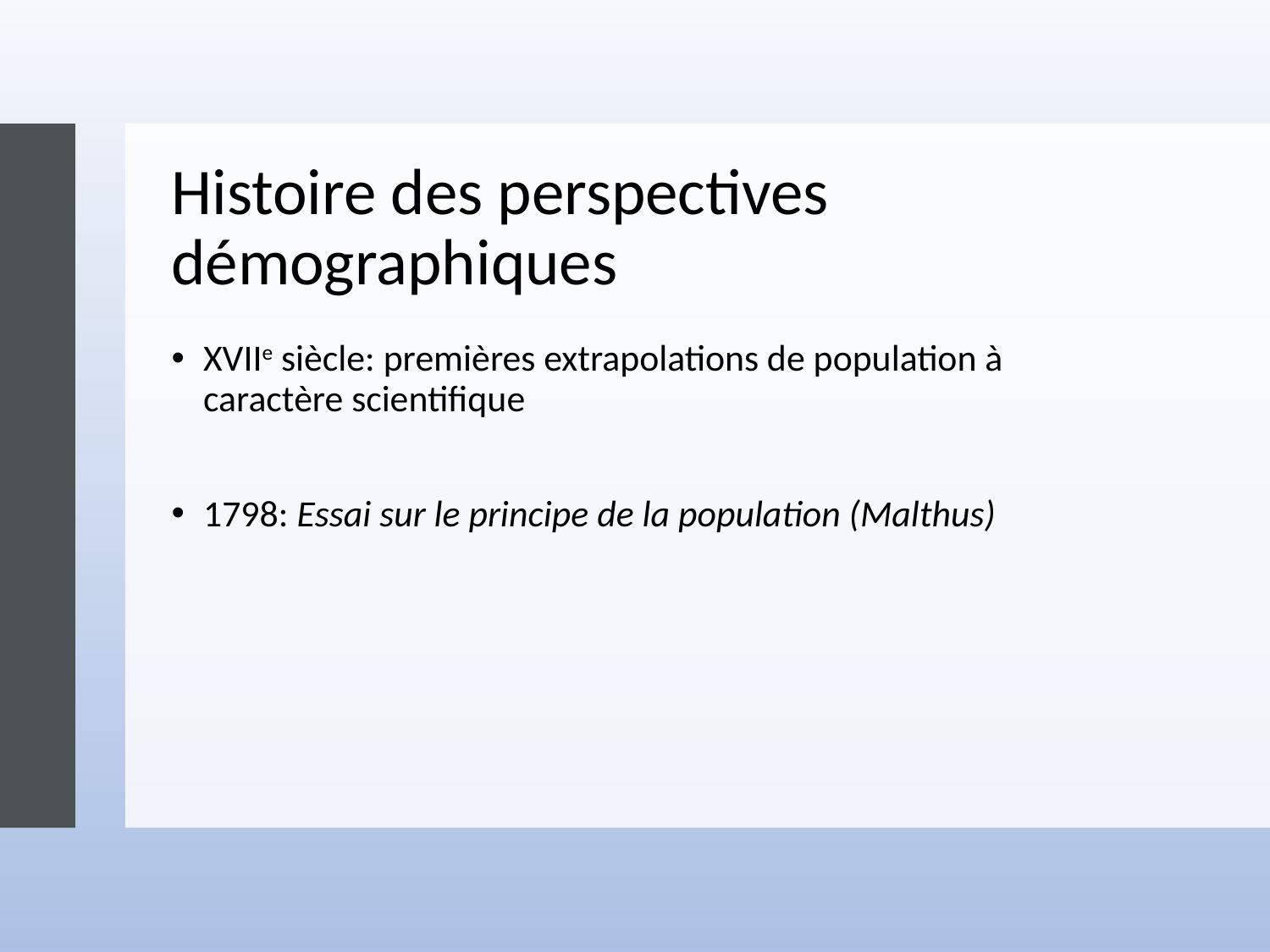

# Histoire des perspectives démographiques
XVIIe siècle: premières extrapolations de population à caractère scientifique

1798: Essai sur le principe de la population (Malthus)